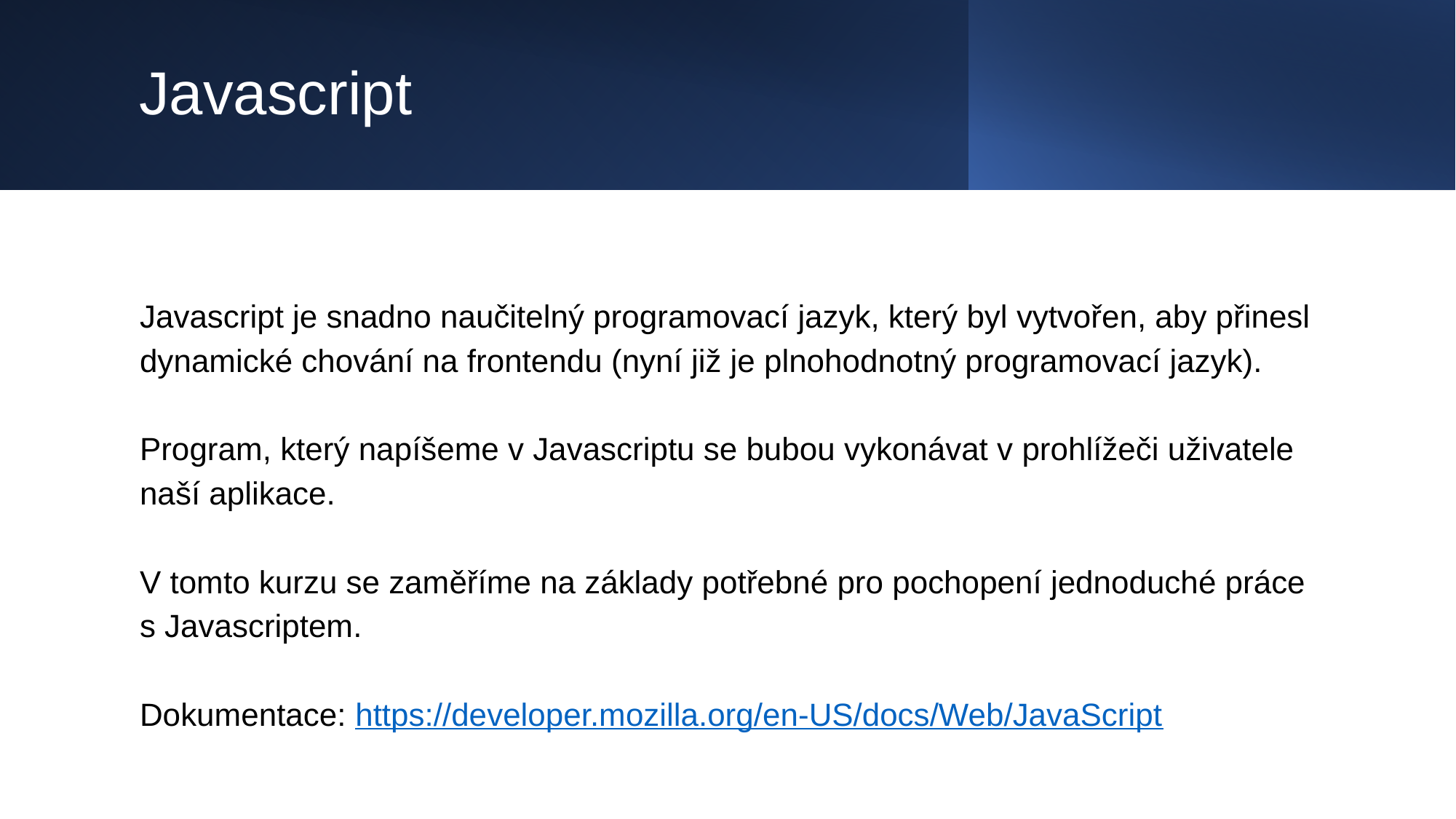

# Javascript
Javascript je snadno naučitelný programovací jazyk, který byl vytvořen, aby přinesl dynamické chování na frontendu (nyní již je plnohodnotný programovací jazyk).

Program, který napíšeme v Javascriptu se bubou vykonávat v prohlížeči uživatele naší aplikace.

V tomto kurzu se zaměříme na základy potřebné pro pochopení jednoduché práce s Javascriptem.

Dokumentace: https://developer.mozilla.org/en-US/docs/Web/JavaScript